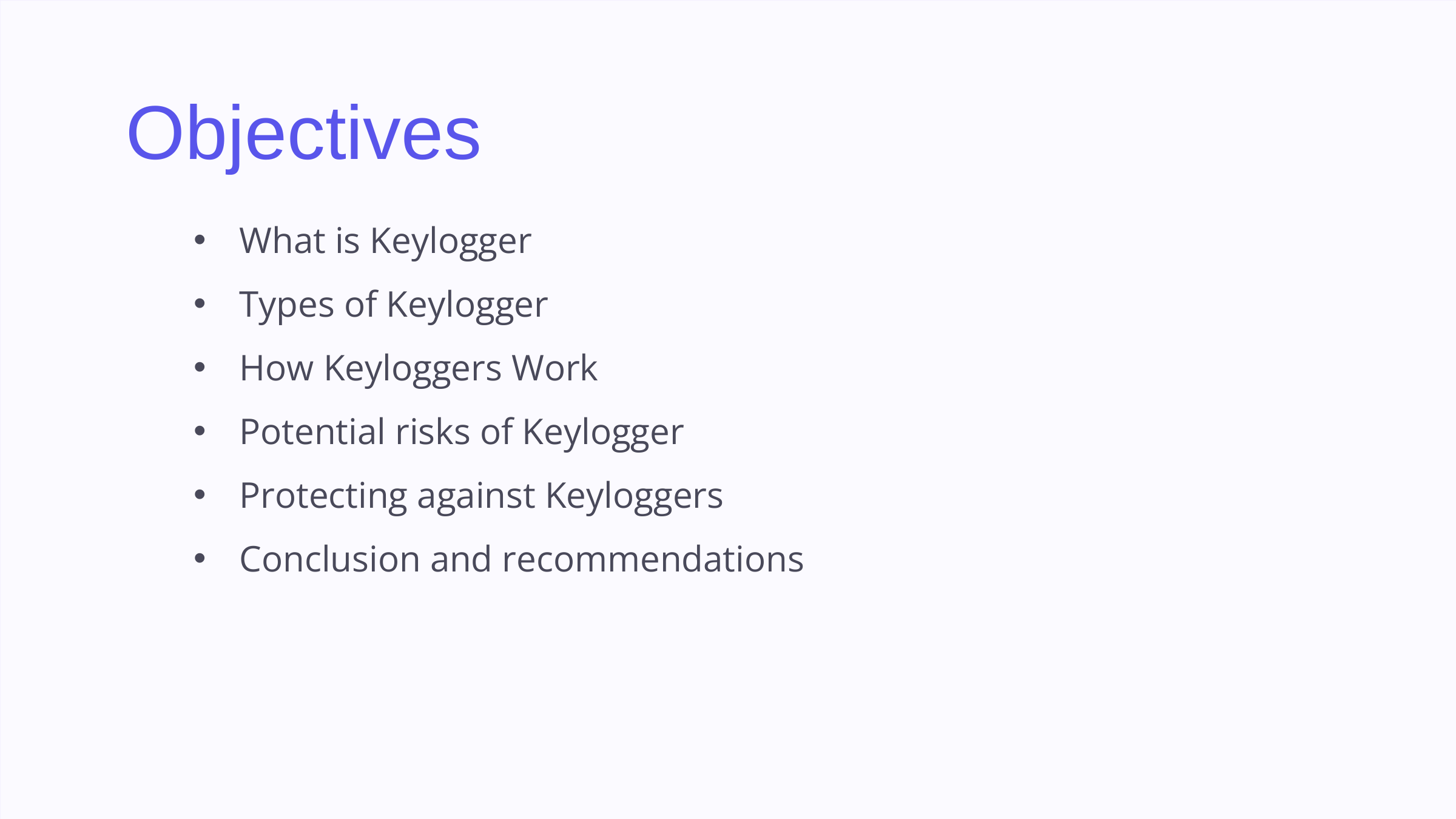

Objectives
What is Keylogger
Types of Keylogger
How Keyloggers Work
Potential risks of Keylogger
Protecting against Keyloggers
Conclusion and recommendations